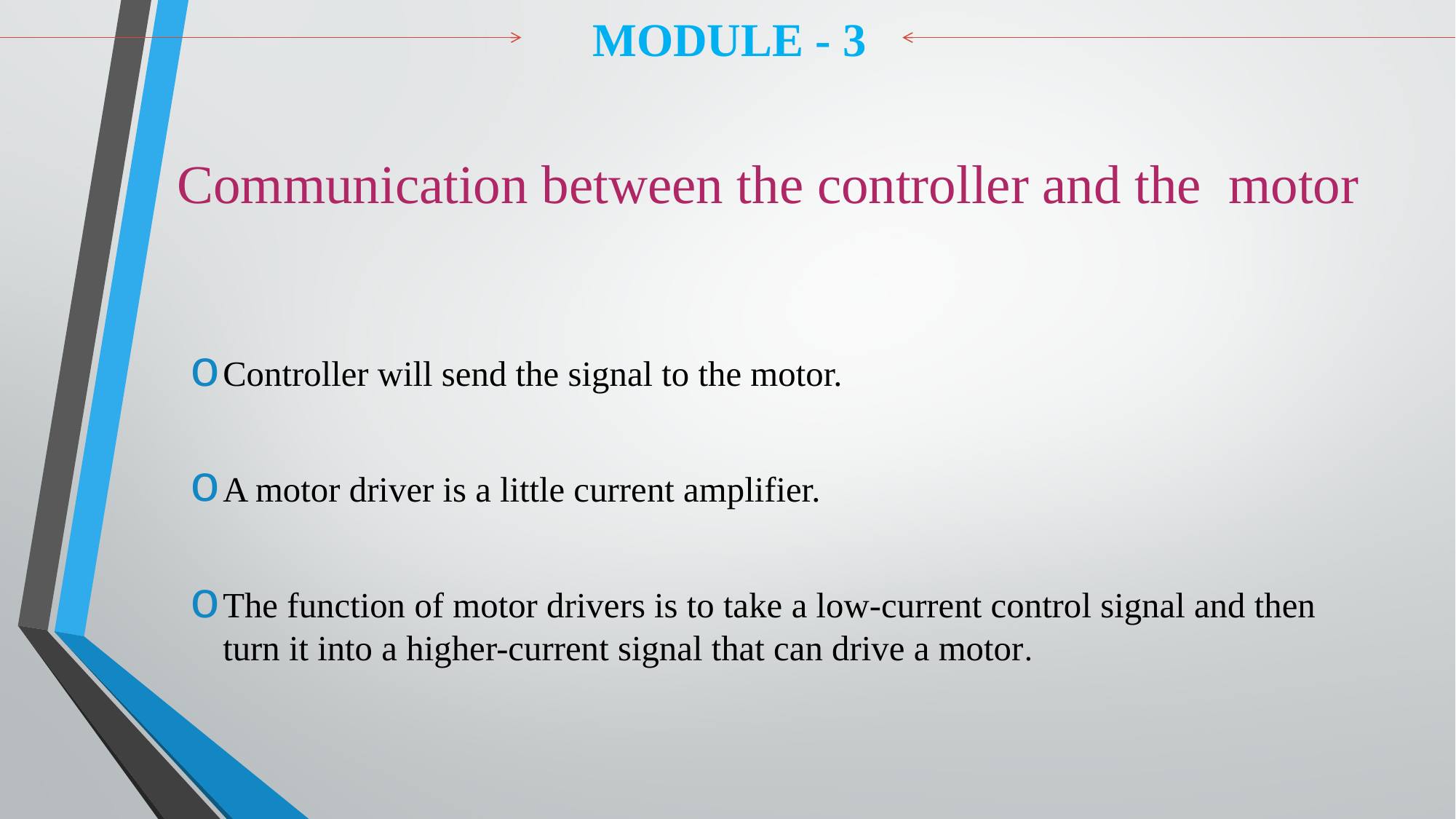

MODULE - 3
# Communication between the controller and the  motor

Controller will send the signal to the motor.

A motor driver is a little current amplifier.

The function of motor drivers is to take a low-current control signal and then turn it into a higher-current signal that can drive a motor.